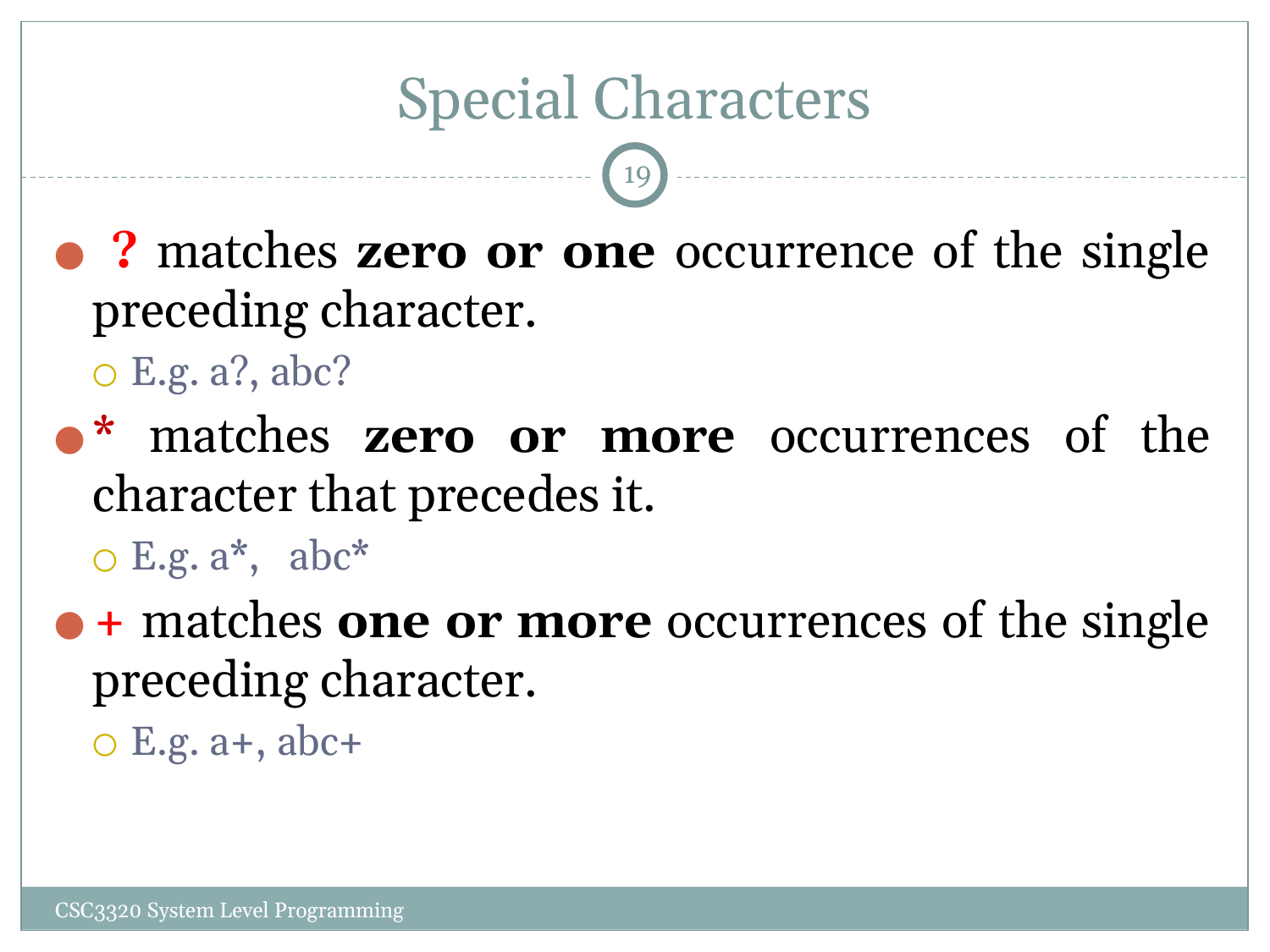

# Special Characters
19
 ? matches zero or one occurrence of the single preceding character.
E.g. a?, abc?
* matches zero or more occurrences of the character that precedes it.
E.g. a*,   abc*
+ matches one or more occurrences of the single preceding character.
E.g. a+, abc+

CSC3320 System Level Programming